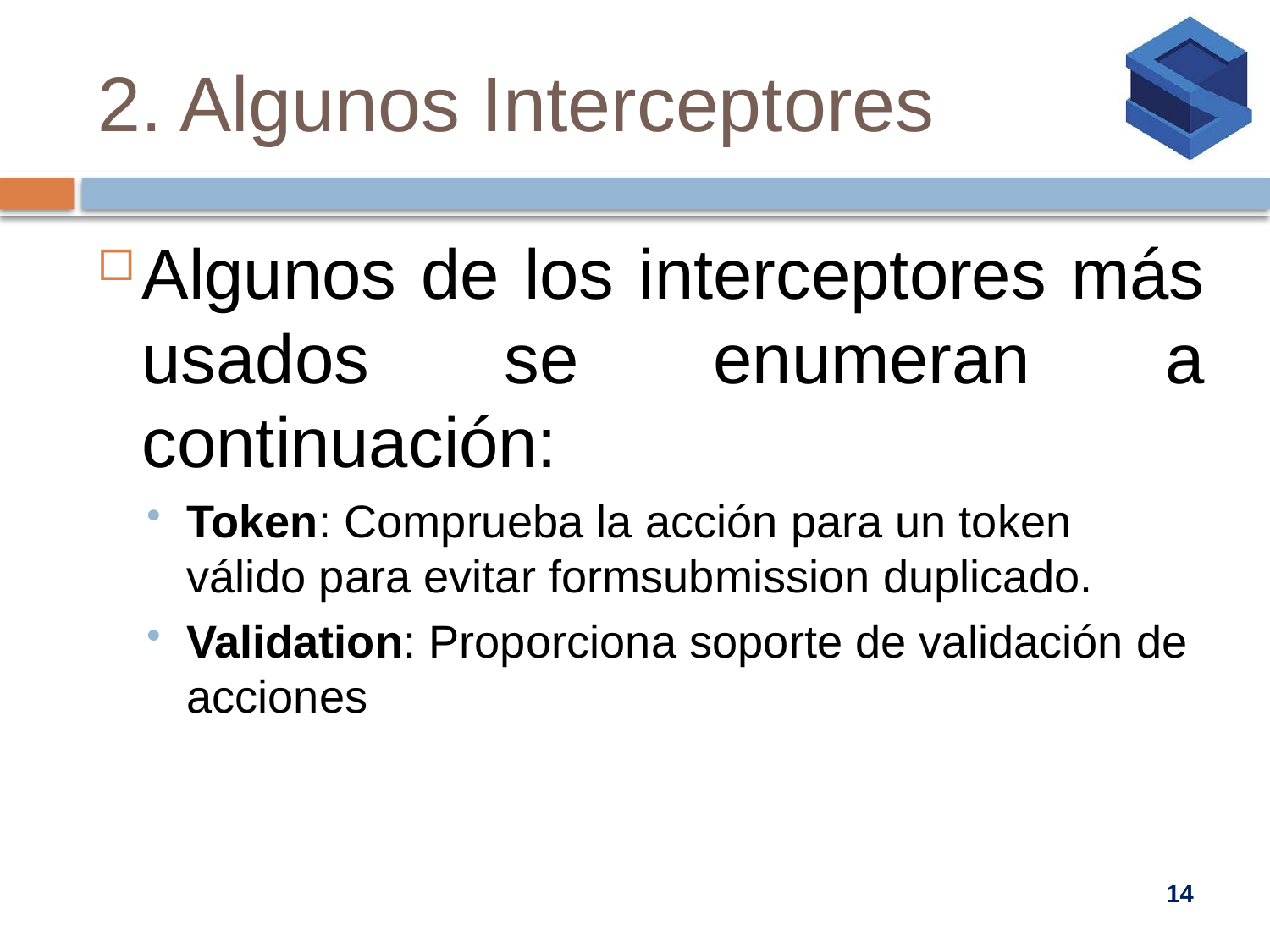

# 2. Algunos Interceptores
Algunos de los interceptores más usados se enumeran a continuación:
Token: Comprueba la acción para un token válido para evitar formsubmission duplicado.
Validation: Proporciona soporte de validación de acciones

14